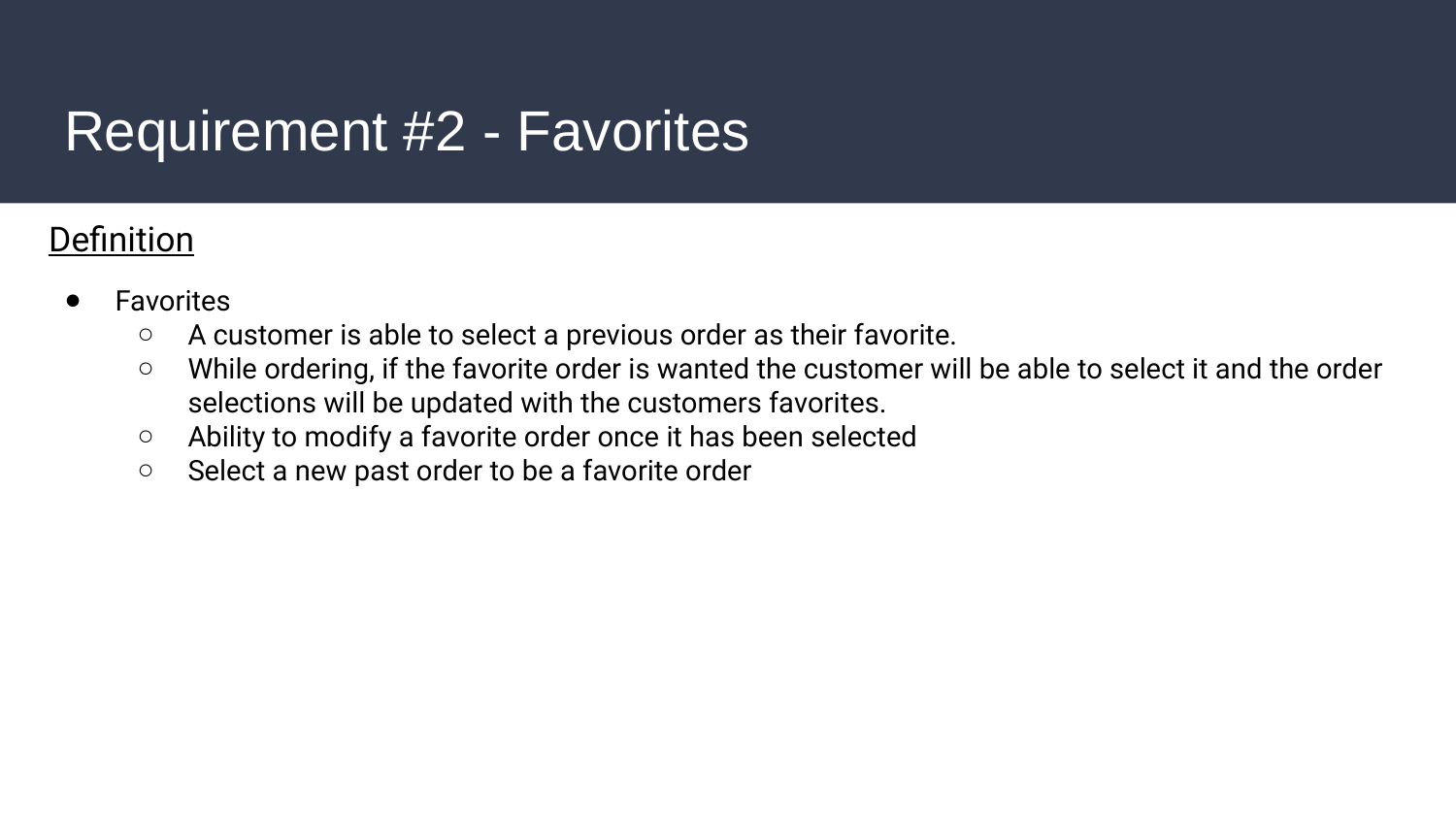

# Requirement #2 - Favorites
Definition
Favorites
A customer is able to select a previous order as their favorite.
While ordering, if the favorite order is wanted the customer will be able to select it and the order selections will be updated with the customers favorites.
Ability to modify a favorite order once it has been selected
Select a new past order to be a favorite order